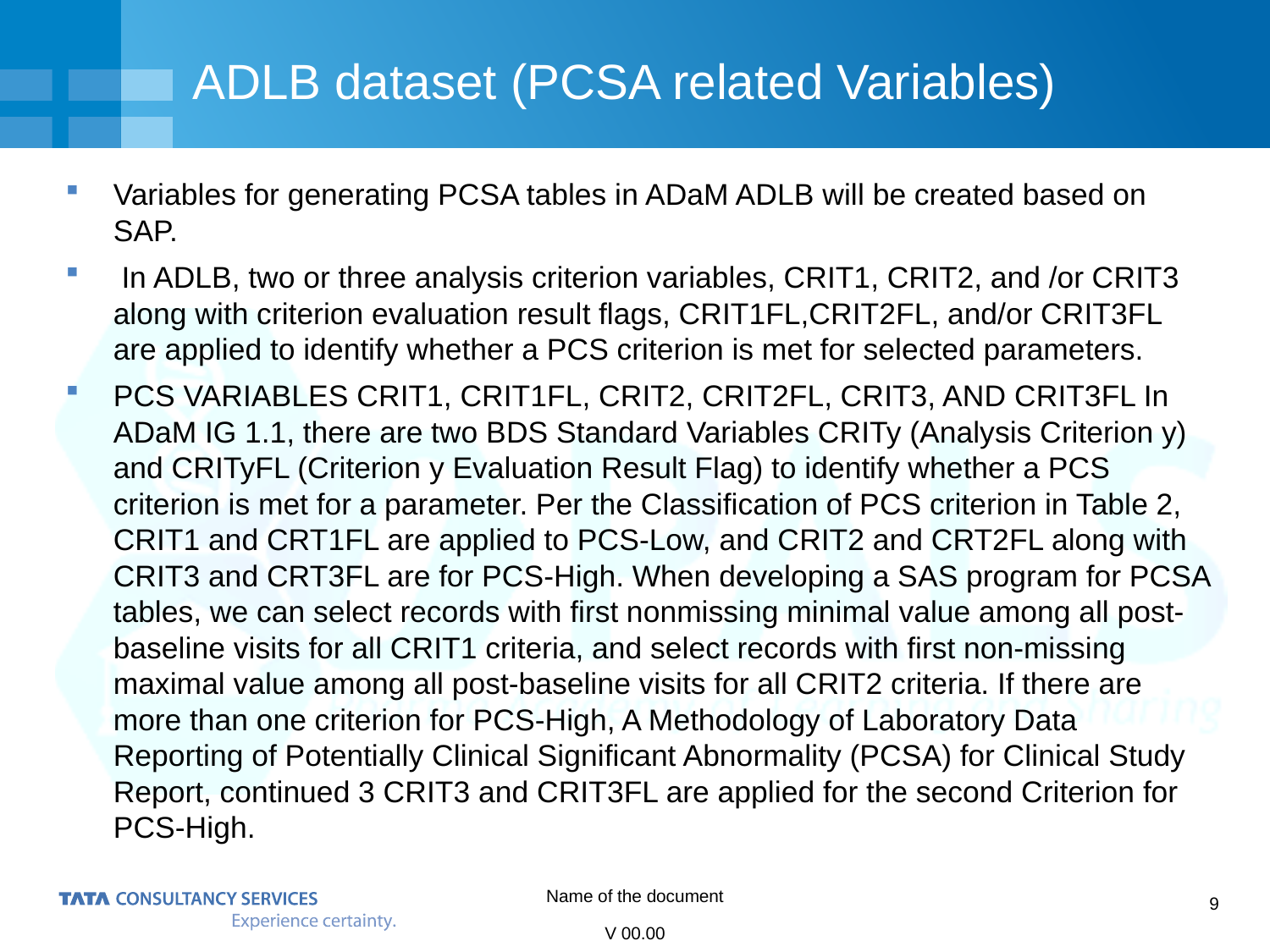

# ADLB dataset (PCSA related Variables)
Variables for generating PCSA tables in ADaM ADLB will be created based on SAP.
 In ADLB, two or three analysis criterion variables, CRIT1, CRIT2, and /or CRIT3 along with criterion evaluation result flags, CRIT1FL,CRIT2FL, and/or CRIT3FL are applied to identify whether a PCS criterion is met for selected parameters.
PCS VARIABLES CRIT1, CRIT1FL, CRIT2, CRIT2FL, CRIT3, AND CRIT3FL In ADaM IG 1.1, there are two BDS Standard Variables CRITy (Analysis Criterion y) and CRITyFL (Criterion y Evaluation Result Flag) to identify whether a PCS criterion is met for a parameter. Per the Classification of PCS criterion in Table 2, CRIT1 and CRT1FL are applied to PCS-Low, and CRIT2 and CRT2FL along with CRIT3 and CRT3FL are for PCS-High. When developing a SAS program for PCSA tables, we can select records with first nonmissing minimal value among all post-baseline visits for all CRIT1 criteria, and select records with first non-missing maximal value among all post-baseline visits for all CRIT2 criteria. If there are more than one criterion for PCS-High, A Methodology of Laboratory Data Reporting of Potentially Clinical Significant Abnormality (PCSA) for Clinical Study Report, continued 3 CRIT3 and CRIT3FL are applied for the second Criterion for PCS-High.